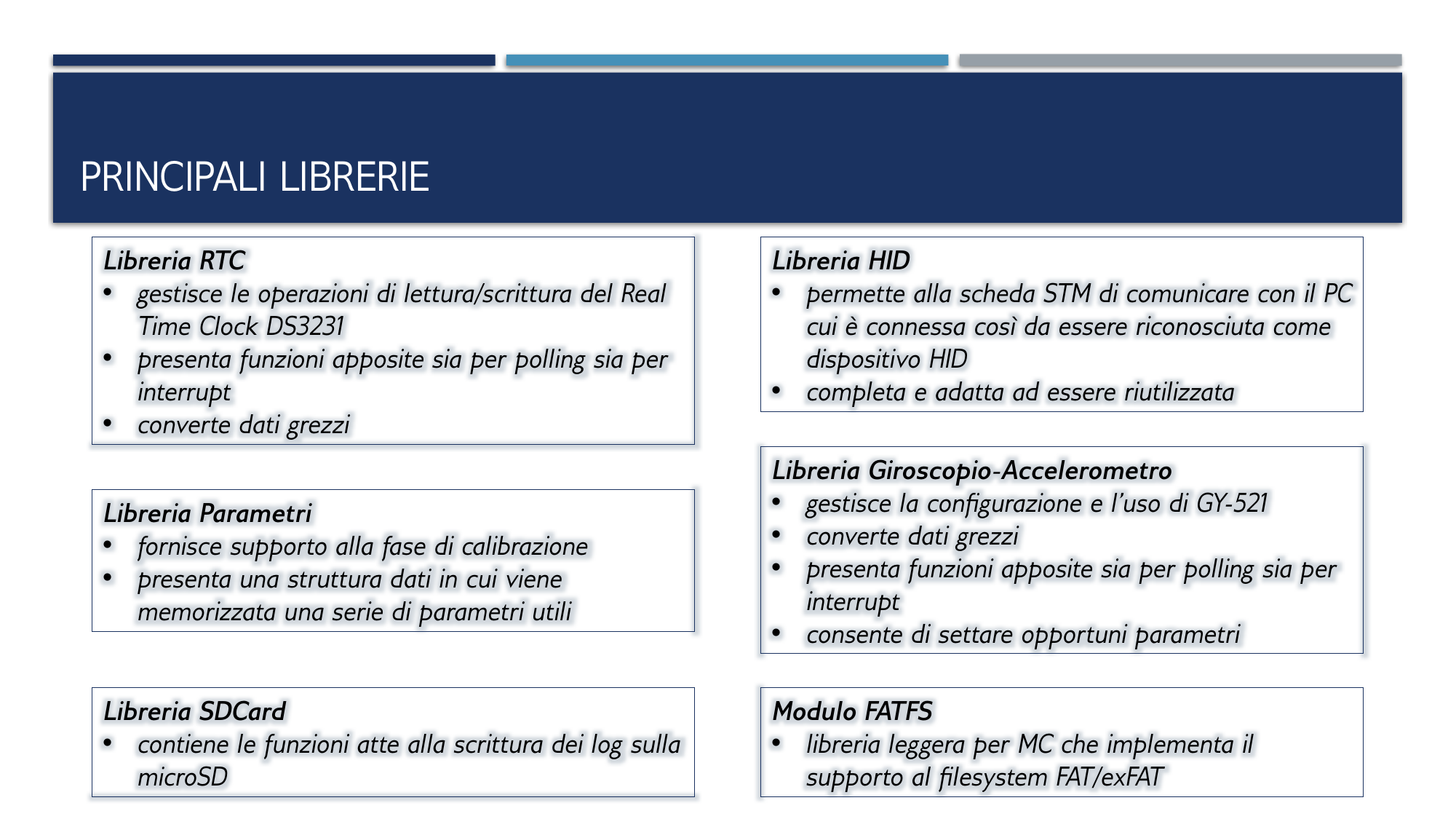

# principali librerie
Libreria RTC
gestisce le operazioni di lettura/scrittura del Real Time Clock DS3231
presenta funzioni apposite sia per polling sia per interrupt
converte dati grezzi
Libreria HID
permette alla scheda STM di comunicare con il PC cui è connessa così da essere riconosciuta come dispositivo HID
completa e adatta ad essere riutilizzata

Libreria Giroscopio-Accelerometro
gestisce la configurazione e l’uso di GY-521
converte dati grezzi
presenta funzioni apposite sia per polling sia per interrupt
consente di settare opportuni parametri
Libreria Parametri
fornisce supporto alla fase di calibrazione
presenta una struttura dati in cui viene memorizzata una serie di parametri utili
Libreria SDCard
contiene le funzioni atte alla scrittura dei log sulla microSD
Modulo FATFS
libreria leggera per MC che implementa il supporto al filesystem FAT/exFAT